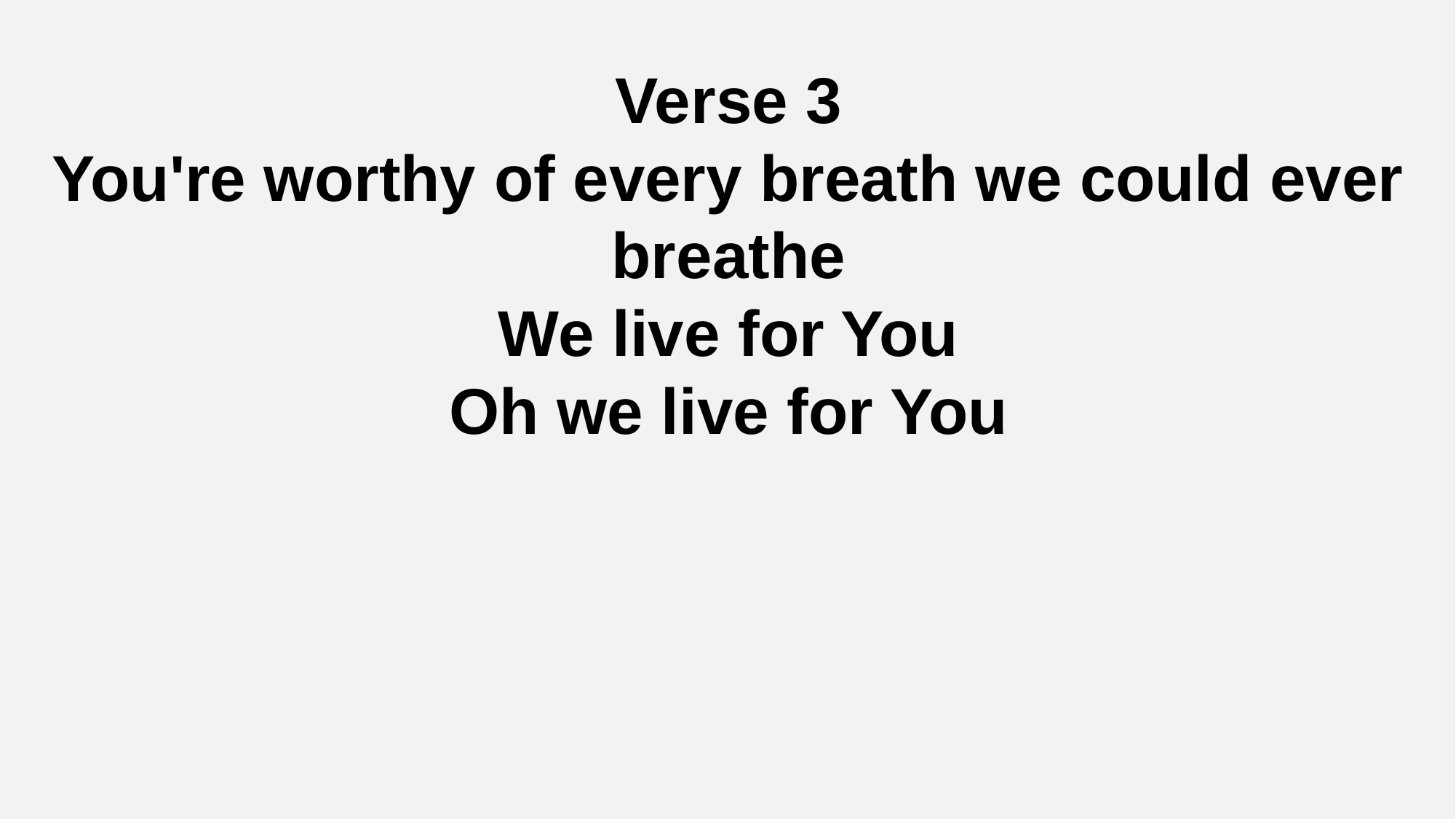

Verse 3
You're worthy of every breath we could ever breathe
We live for You
Oh we live for You